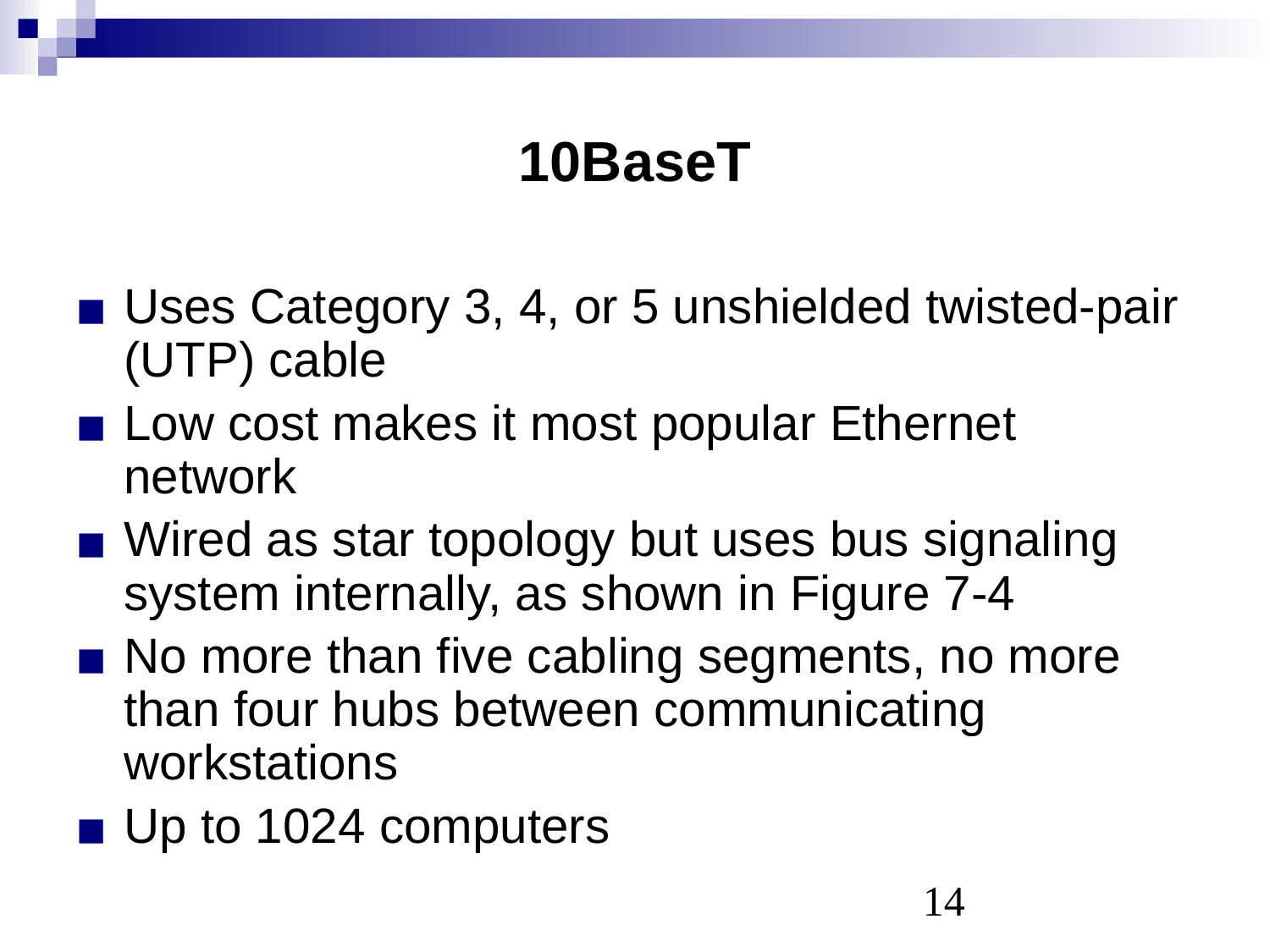

# 10BaseT
Uses Category 3, 4, or 5 unshielded twisted-pair (UTP) cable
Low cost makes it most popular Ethernet network
Wired as star topology but uses bus signaling system internally, as shown in Figure 7-4
No more than five cabling segments, no more than four hubs between communicating workstations
Up to 1024 computers
14